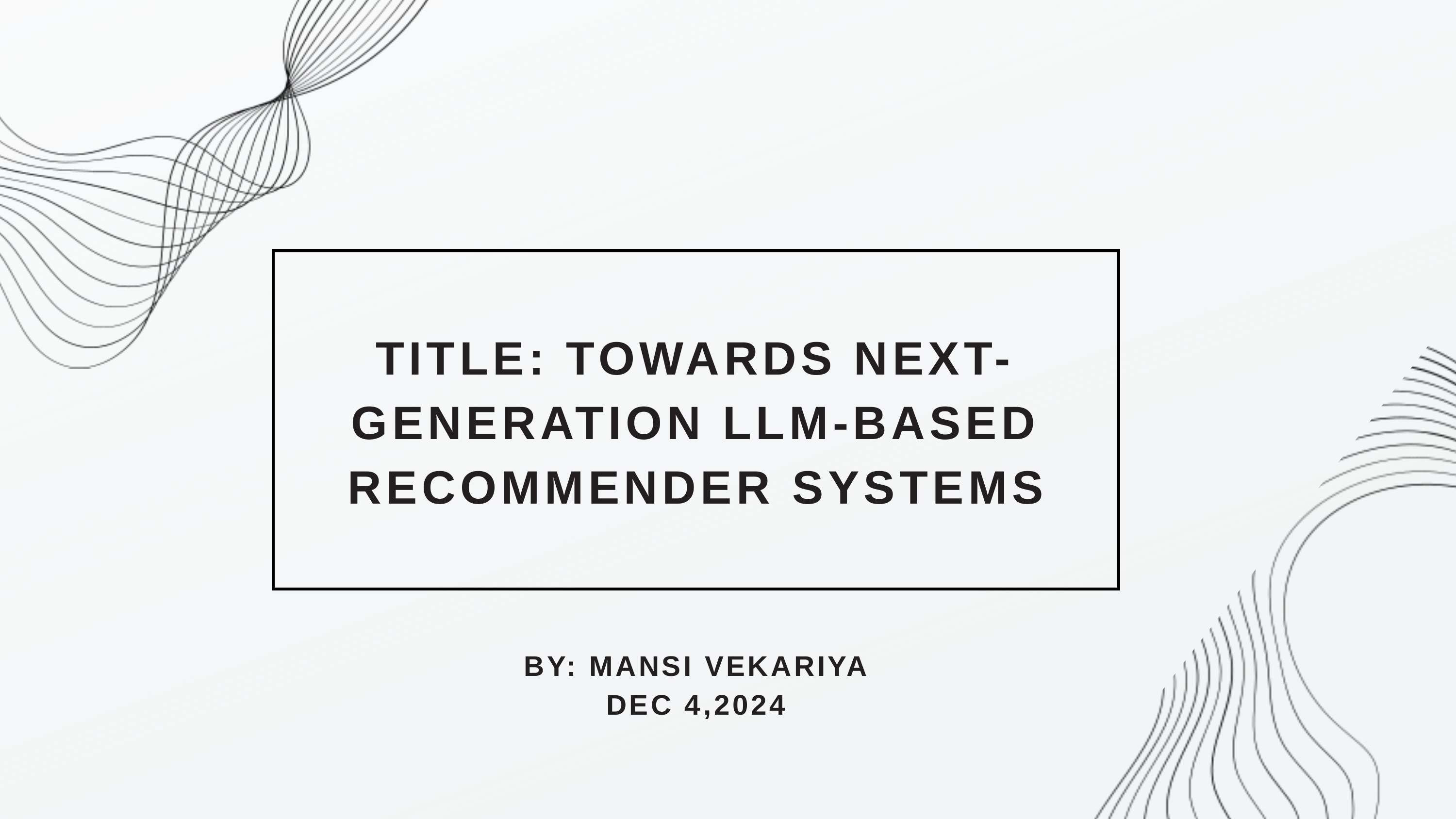

TITLE: TOWARDS NEXT-GENERATION LLM-BASED RECOMMENDER SYSTEMS

BY: MANSI VEKARIYA
DEC 4,2024